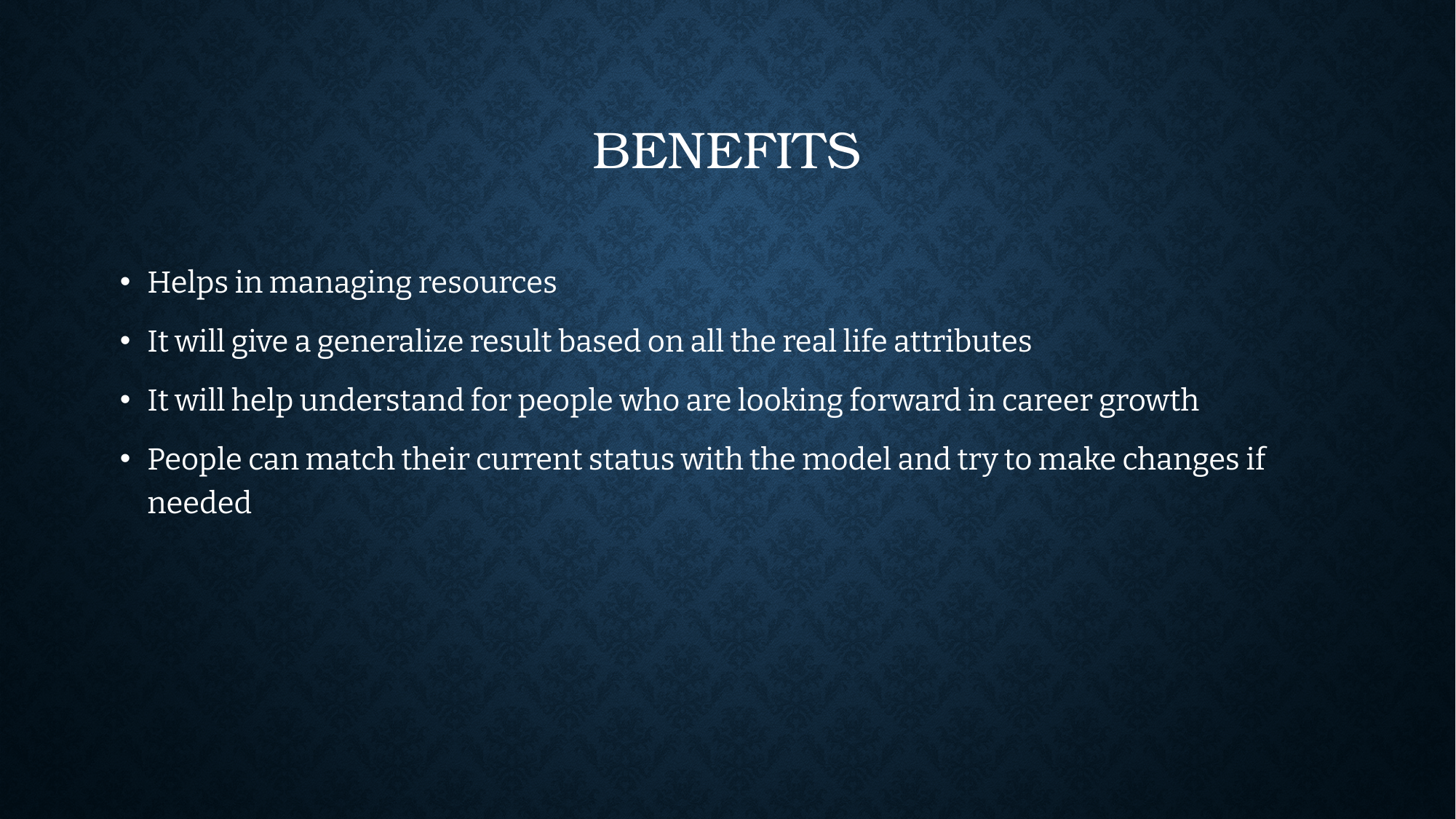

# benefits
Helps in managing resources
It will give a generalize result based on all the real life attributes
It will help understand for people who are looking forward in career growth
People can match their current status with the model and try to make changes if needed